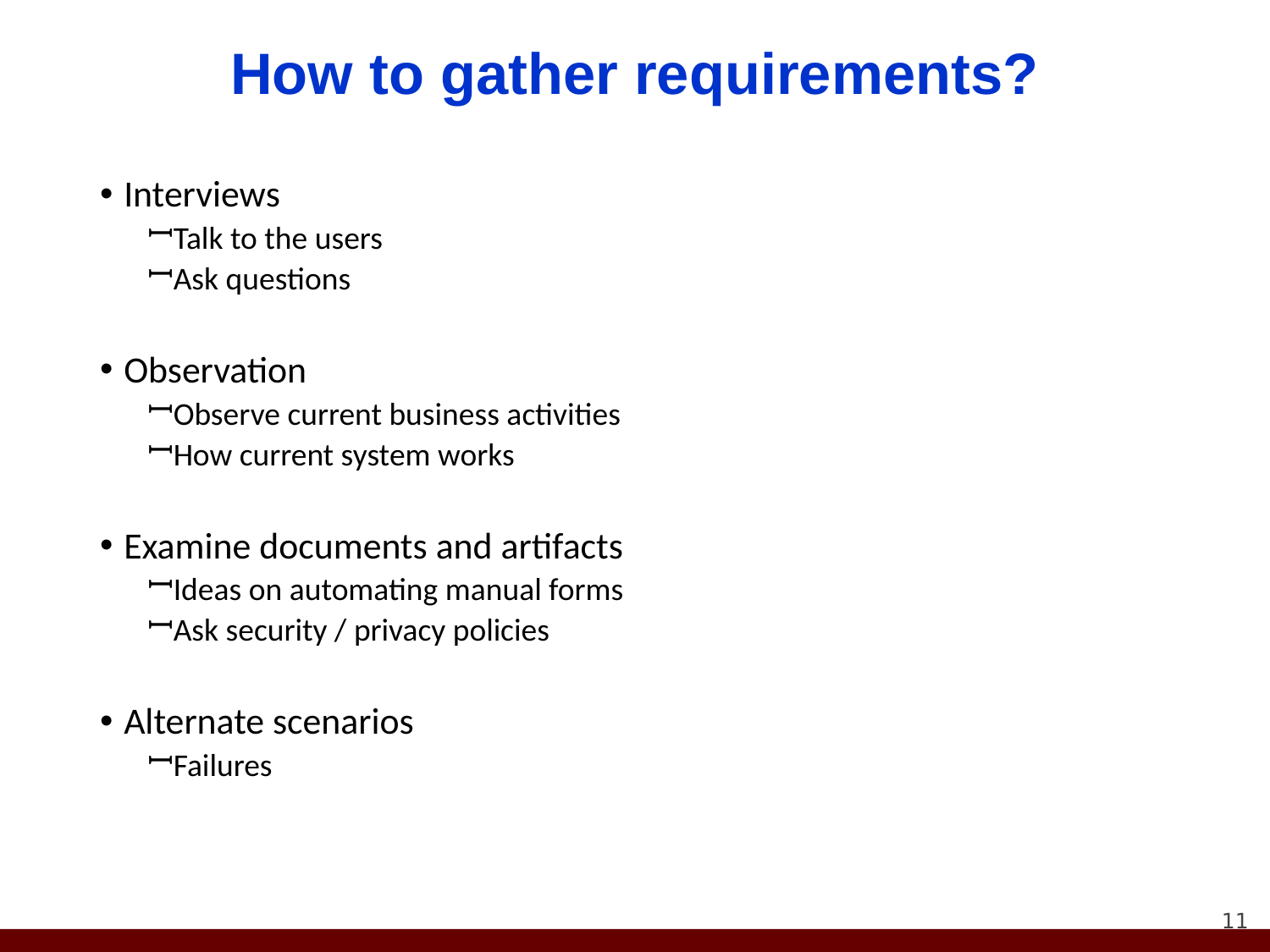

# How to gather requirements?
Interviews
Talk to the users
Ask questions

Observation
Observe current business activities
How current system works

Examine documents and artifacts
Ideas on automating manual forms
Ask security / privacy policies

Alternate scenarios
Failures